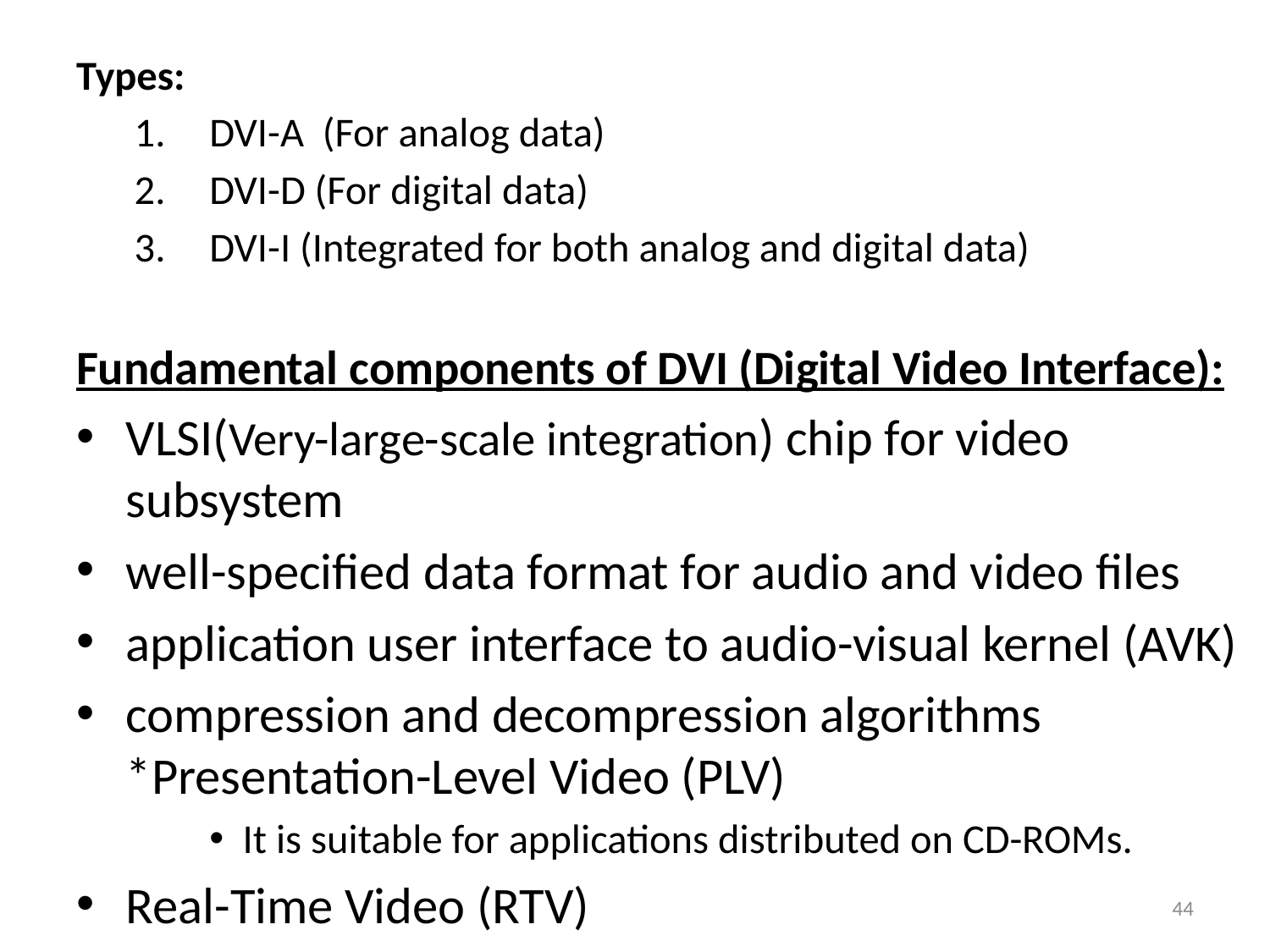

Types:
DVI-A  (For analog data)
DVI-D (For digital data)
DVI-I (Integrated for both analog and digital data)

Fundamental components of DVI (Digital Video Interface):
VLSI(Very-large-scale integration) chip for video subsystem
well-specified data format for audio and video files
application user interface to audio-visual kernel (AVK)
compression and decompression algorithms *Presentation-Level Video (PLV)
It is suitable for applications distributed on CD-ROMs.
Real-Time Video (RTV)

44